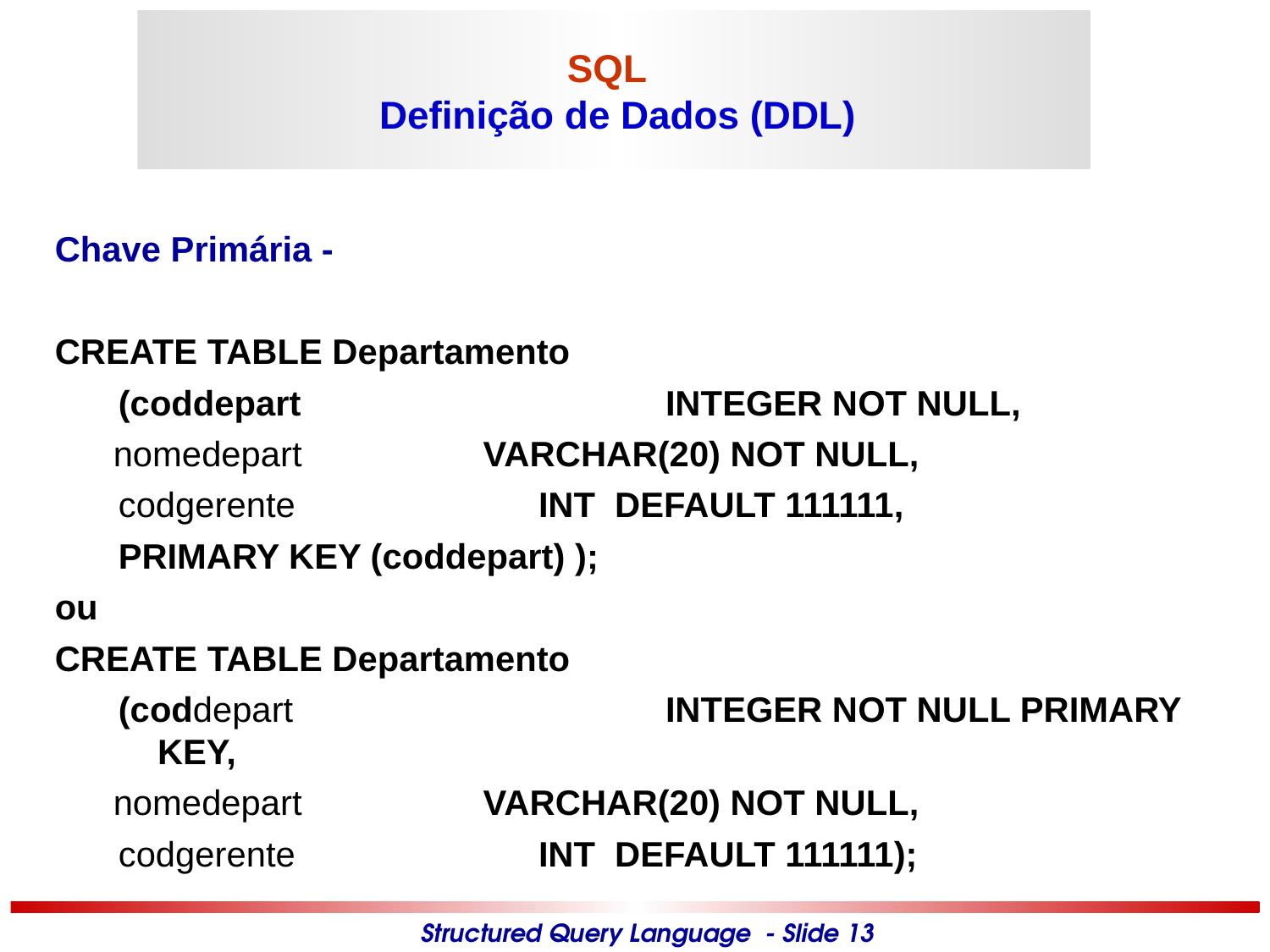

# SQL Definição de Dados (DDL)

Chave Primária -

CREATE TABLE Departamento
(coddepart			INTEGER NOT NULL,
      nomedepart		VARCHAR(20) NOT NULL,
codgerente		INT  DEFAULT 111111,
PRIMARY KEY (coddepart) );
ou
CREATE TABLE Departamento
(coddepart			INTEGER NOT NULL PRIMARY KEY,
      nomedepart		VARCHAR(20) NOT NULL,
codgerente		INT  DEFAULT 111111);